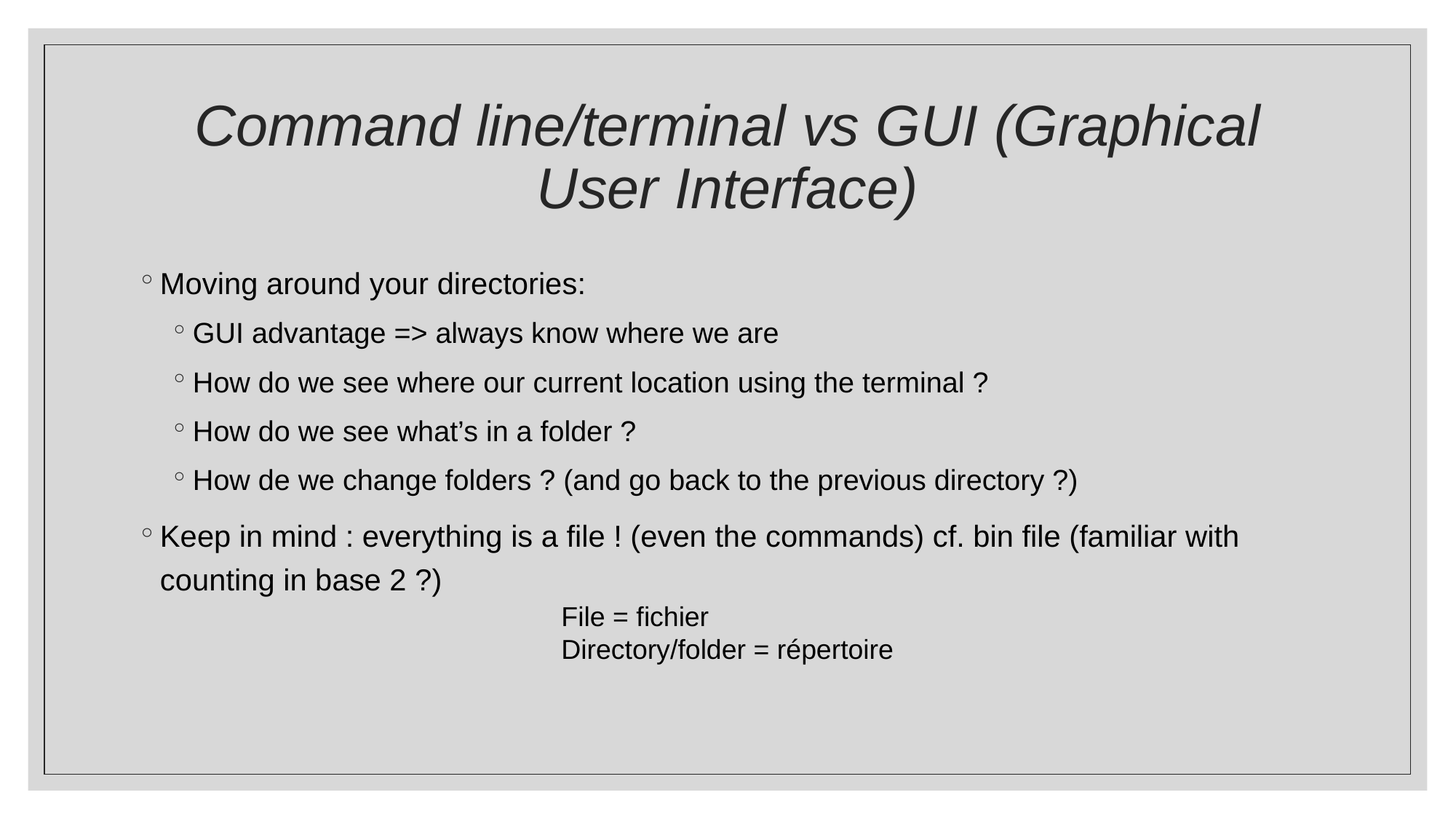

# Command line/terminal vs GUI (Graphical User Interface)
Moving around your directories:
GUI advantage => always know where we are
How do we see where our current location using the terminal ?
How do we see what’s in a folder ?
How de we change folders ? (and go back to the previous directory ?)
Keep in mind : everything is a file ! (even the commands) cf. bin file (familiar with counting in base 2 ?)

File = fichier
Directory/folder = répertoire